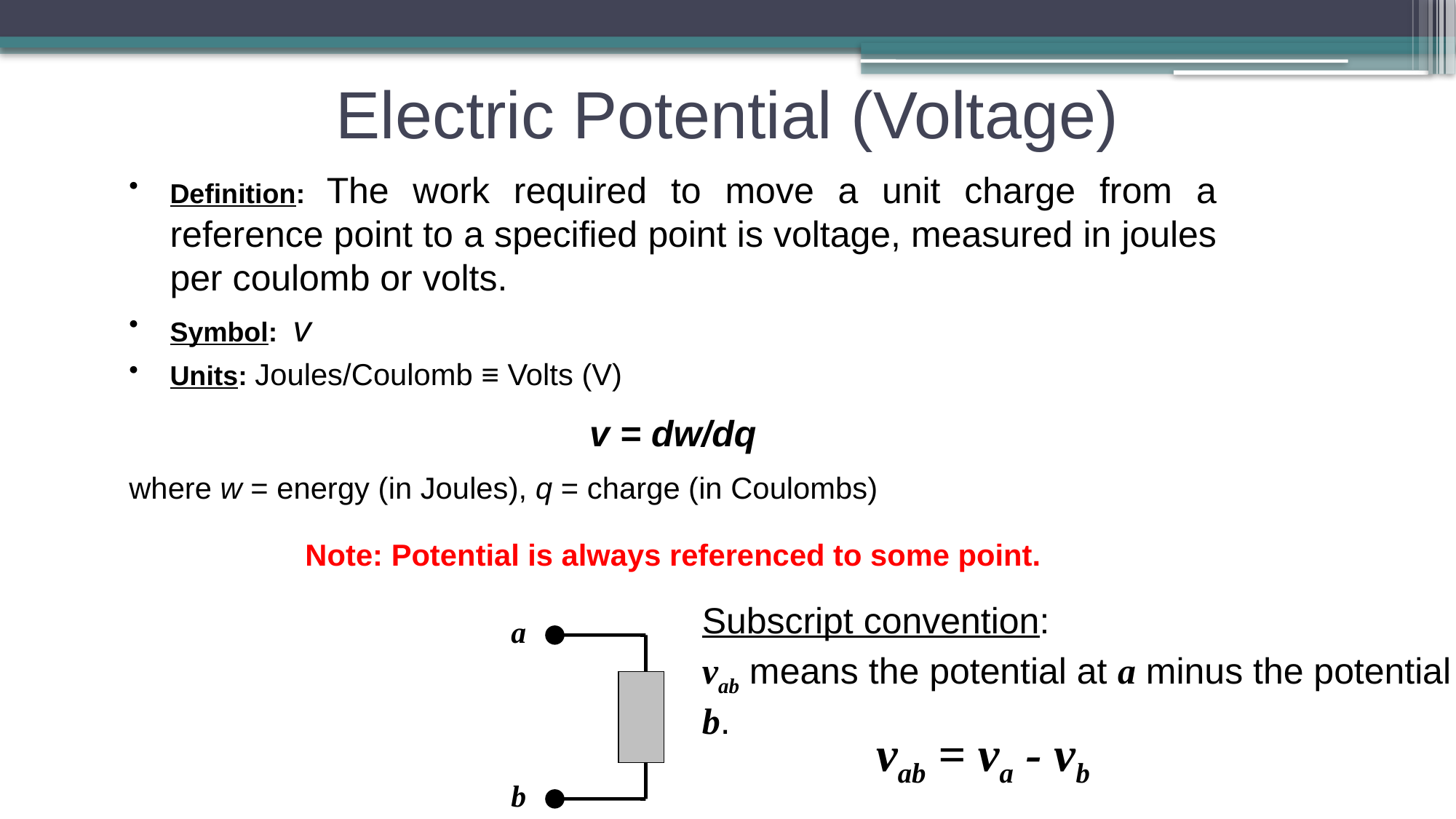

Electric Potential (Voltage)
Definition: The work required to move a unit charge from a reference point to a specified point is voltage, measured in joules per coulomb or volts.
Symbol:  v
Units: Joules/Coulomb ≡ Volts (V)
v = dw/dq
where w = energy (in Joules), q = charge (in Coulombs)
Note: Potential is always referenced to some point.
Subscript convention:
vab means the potential at a minus the potential at b.
a

vab = va - vb

b